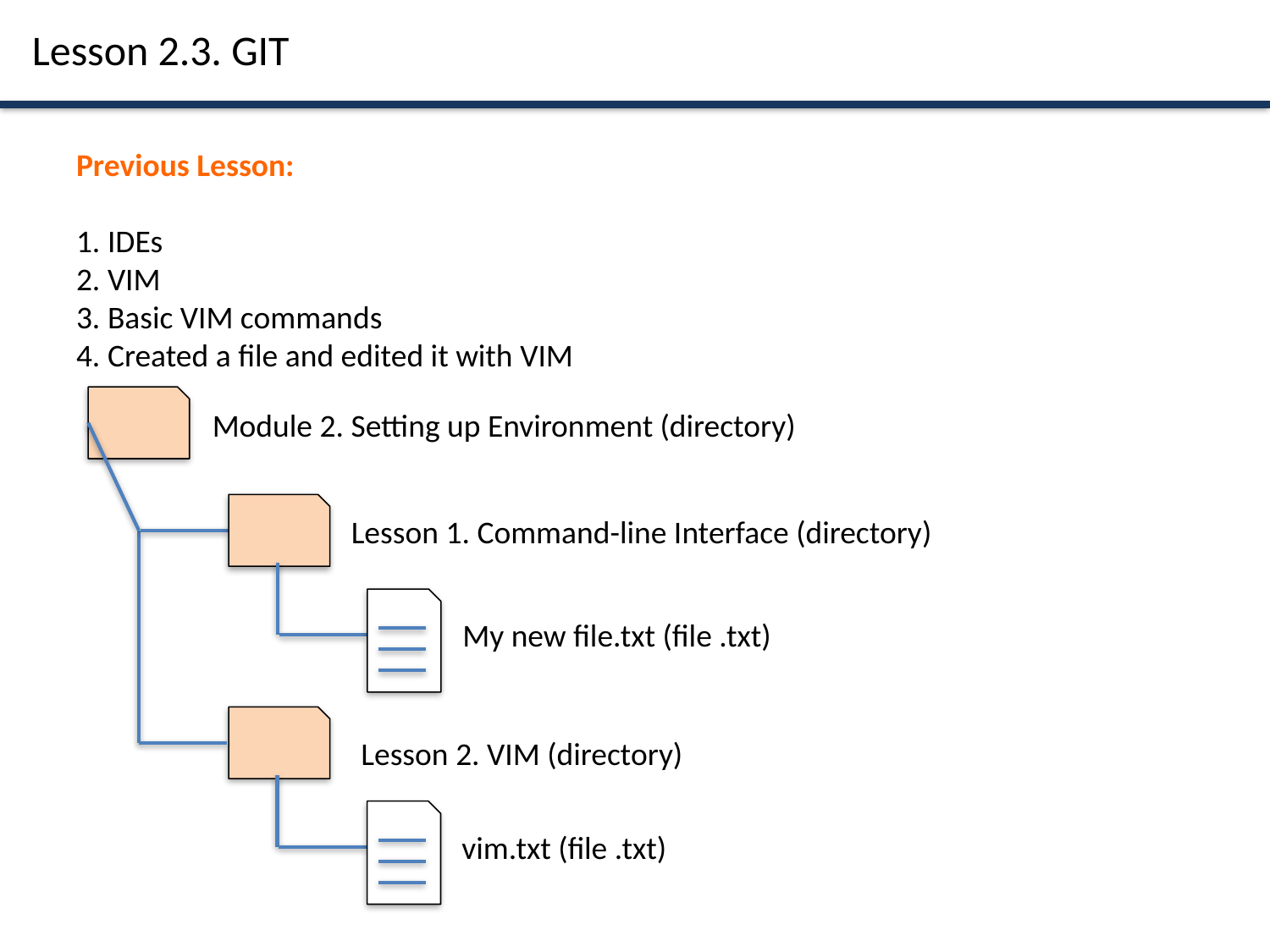

Lesson 2.3. GIT
Previous Lesson:
1. IDEs
2. VIM
3. Basic VIM commands
4. Created a file and edited it with VIM

Module 2. Setting up Environment (directory)

Lesson 1. Command-line Interface (directory)

My new file.txt (file .txt)

Lesson 2. VIM (directory)

vim.txt (file .txt)